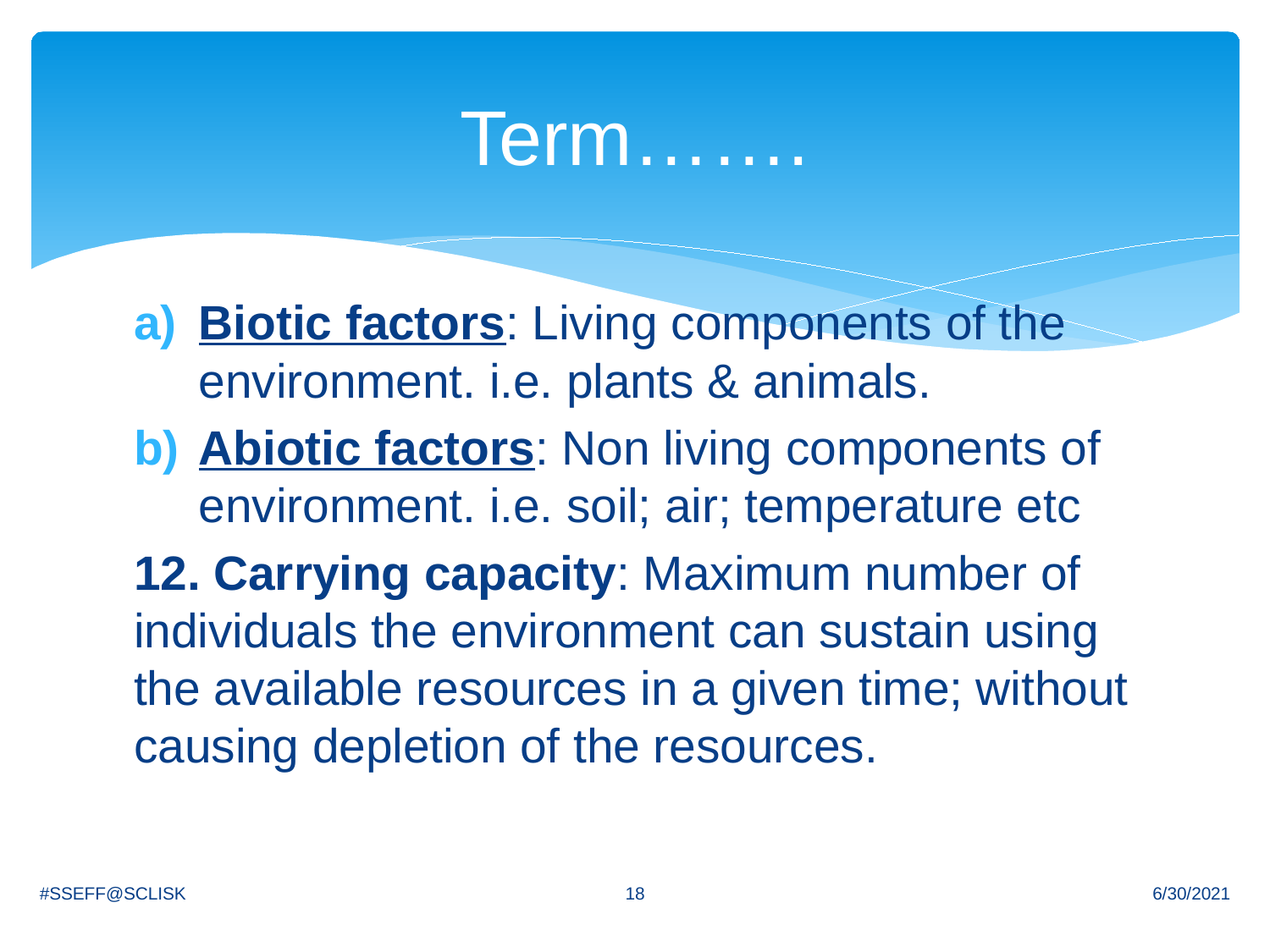

# Term…….
Biotic factors: Living components of the environment. i.e. plants & animals.
Abiotic factors: Non living components of environment. i.e. soil; air; temperature etc
12. Carrying capacity: Maximum number of individuals the environment can sustain using the available resources in a given time; without causing depletion of the resources.

18
#SSEFF@SCLISK
6/30/2021